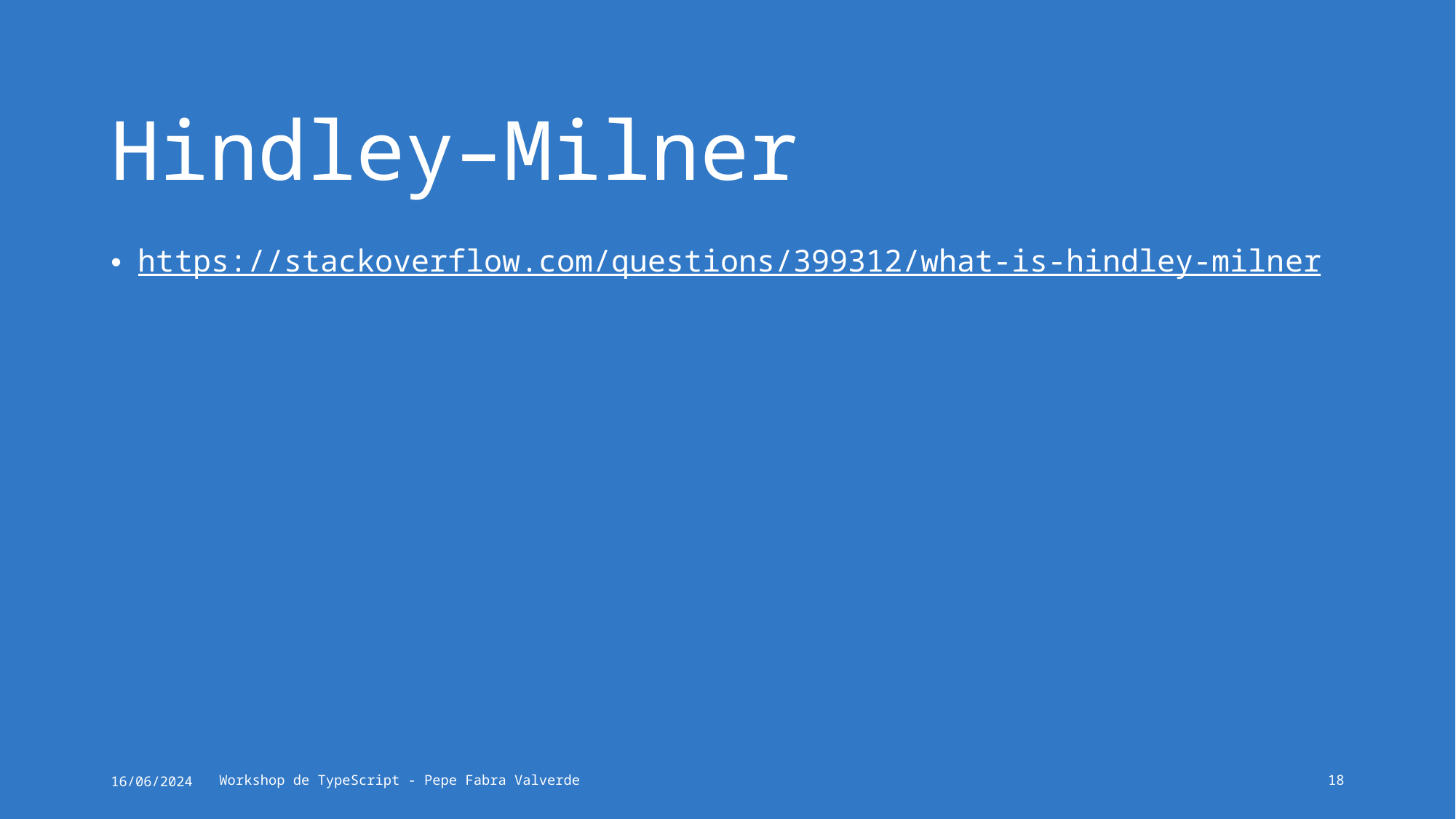

# Hindley–Milner
https://stackoverflow.com/questions/399312/what-is-hindley-milner
16/06/2024
Workshop de TypeScript - Pepe Fabra Valverde
18